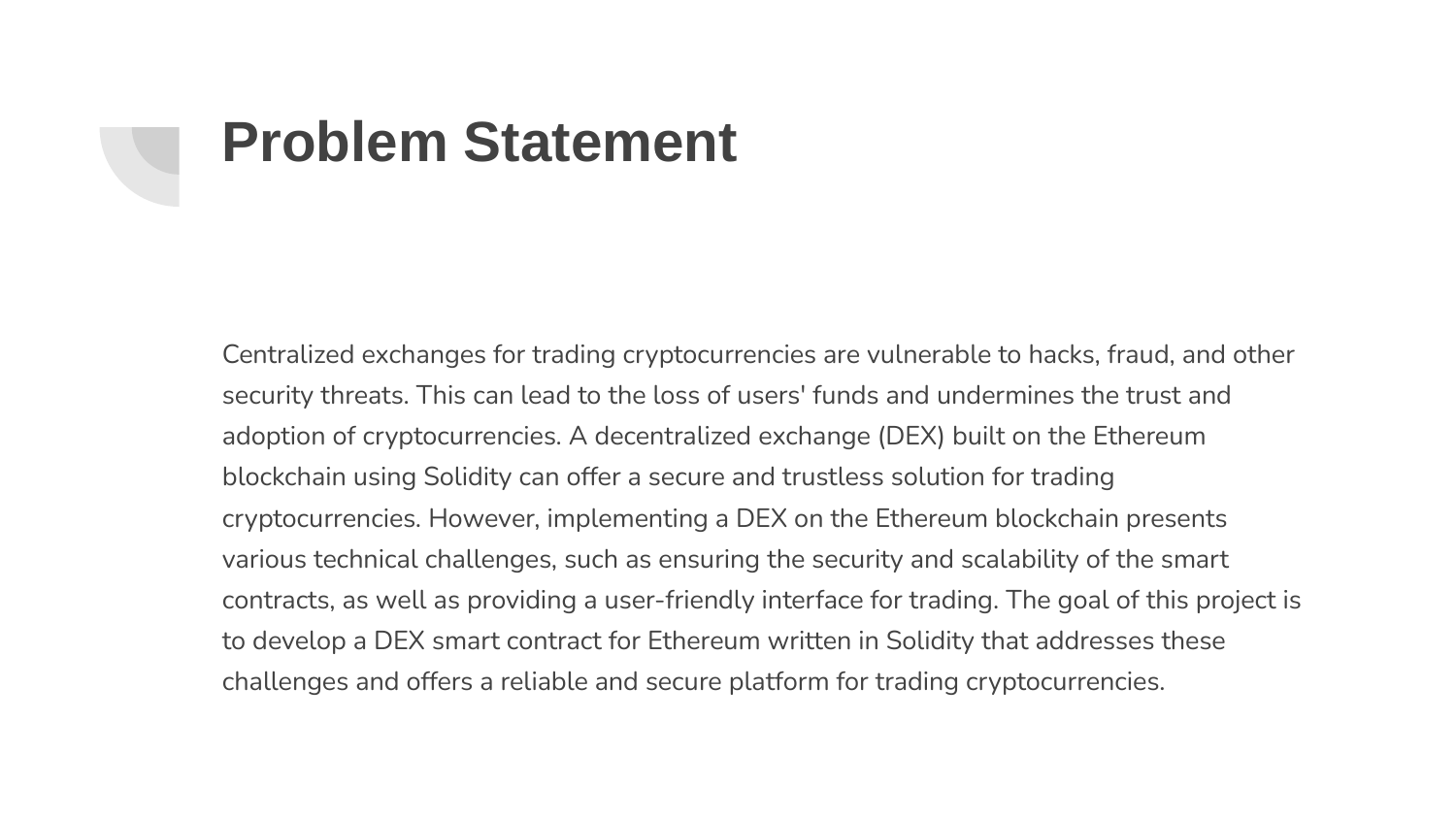

# Problem Statement
Centralized exchanges for trading cryptocurrencies are vulnerable to hacks, fraud, and other security threats. This can lead to the loss of users' funds and undermines the trust and adoption of cryptocurrencies. A decentralized exchange (DEX) built on the Ethereum blockchain using Solidity can offer a secure and trustless solution for trading cryptocurrencies. However, implementing a DEX on the Ethereum blockchain presents various technical challenges, such as ensuring the security and scalability of the smart contracts, as well as providing a user-friendly interface for trading. The goal of this project is to develop a DEX smart contract for Ethereum written in Solidity that addresses these challenges and offers a reliable and secure platform for trading cryptocurrencies.